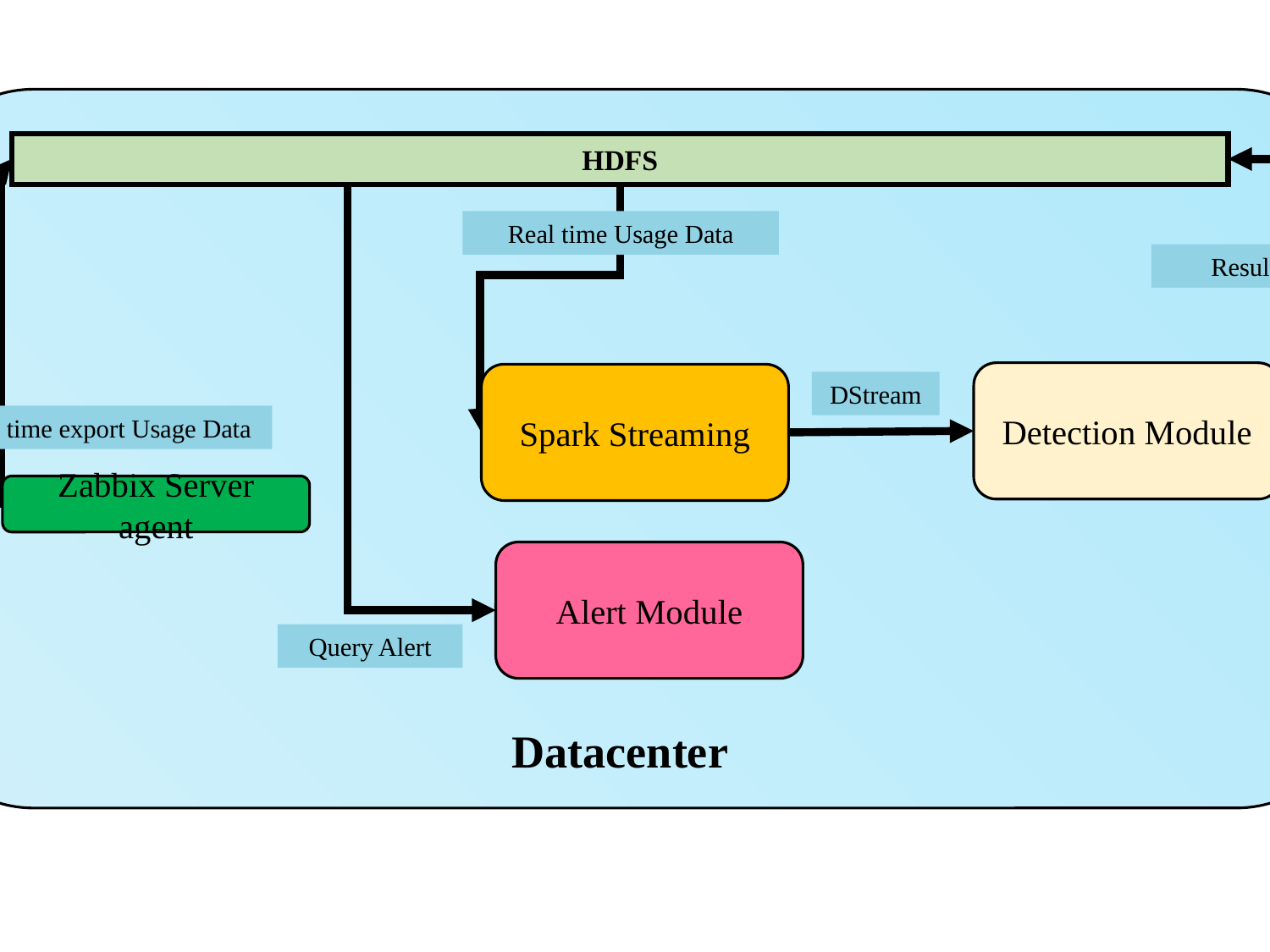

HDFS
Real time Usage Data
Result
Detection Module
Spark Streaming
DStream
Real time export Usage Data
Zabbix Server agent
Alert Module
Query Alert
Datacenter